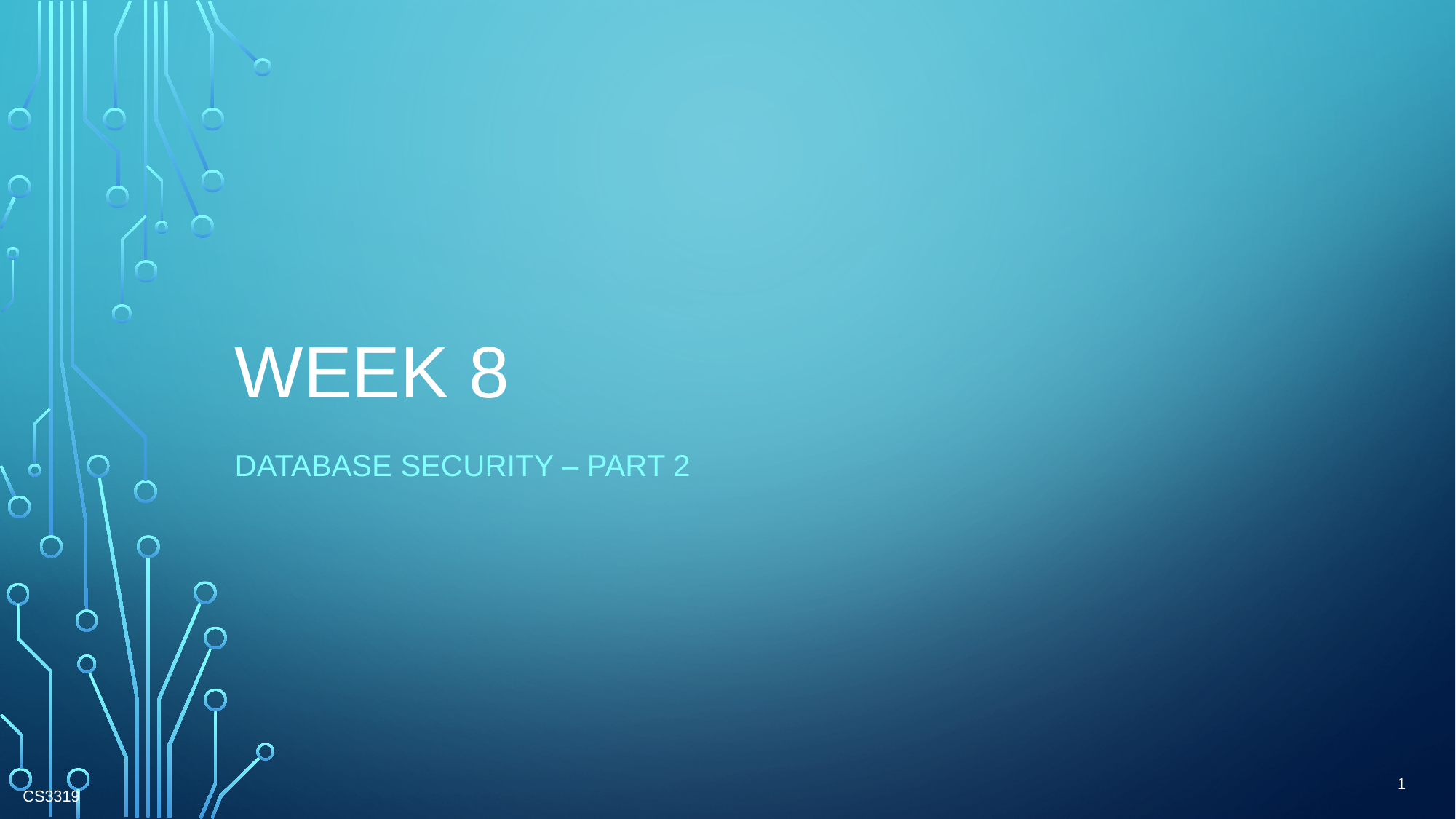

# Week 8
Database Security – Part 2
1
CS3319